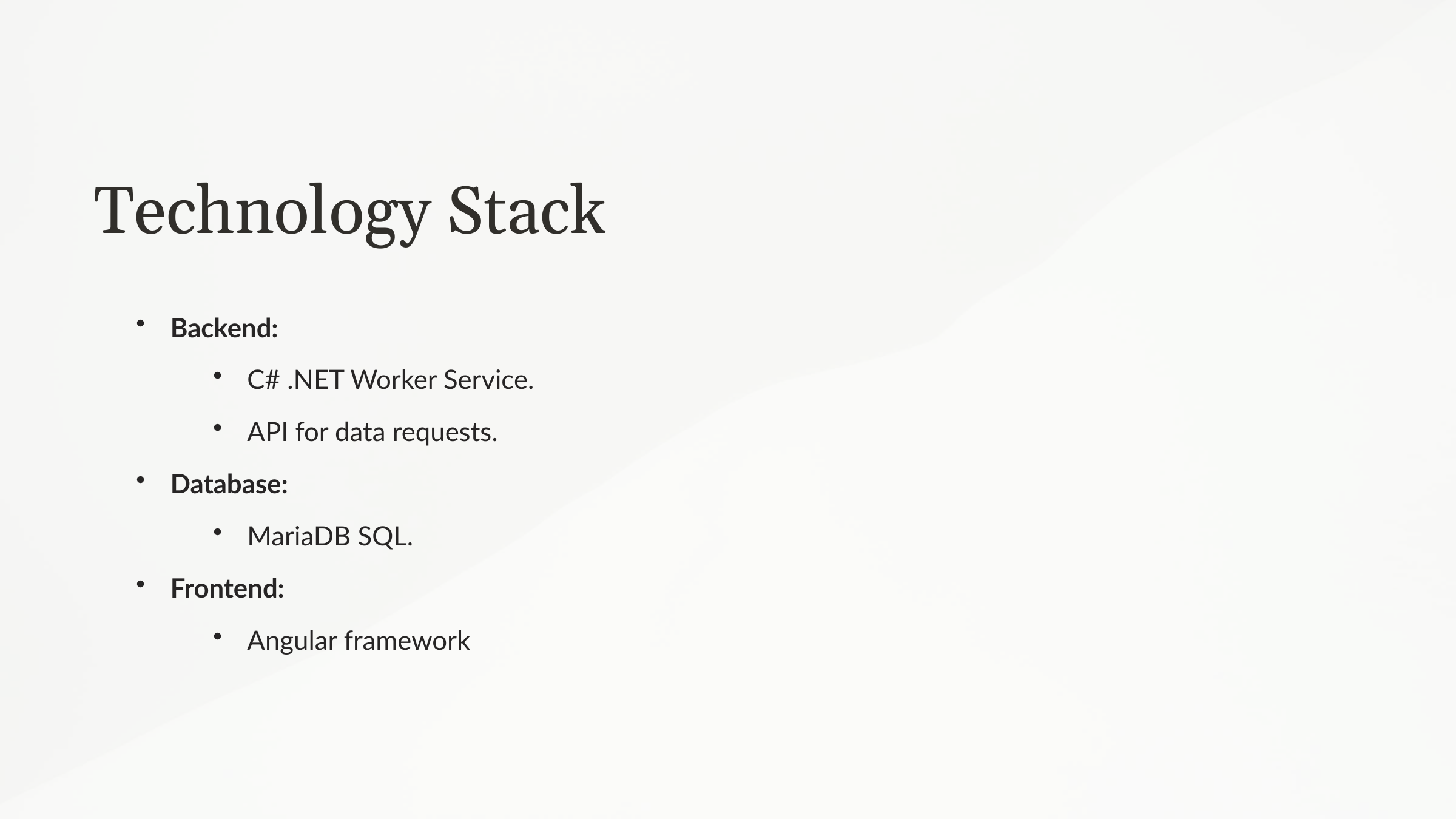

Technology Stack
Backend:
C# .NET Worker Service.
API for data requests.
Database:
MariaDB SQL.
Frontend:
Angular framework